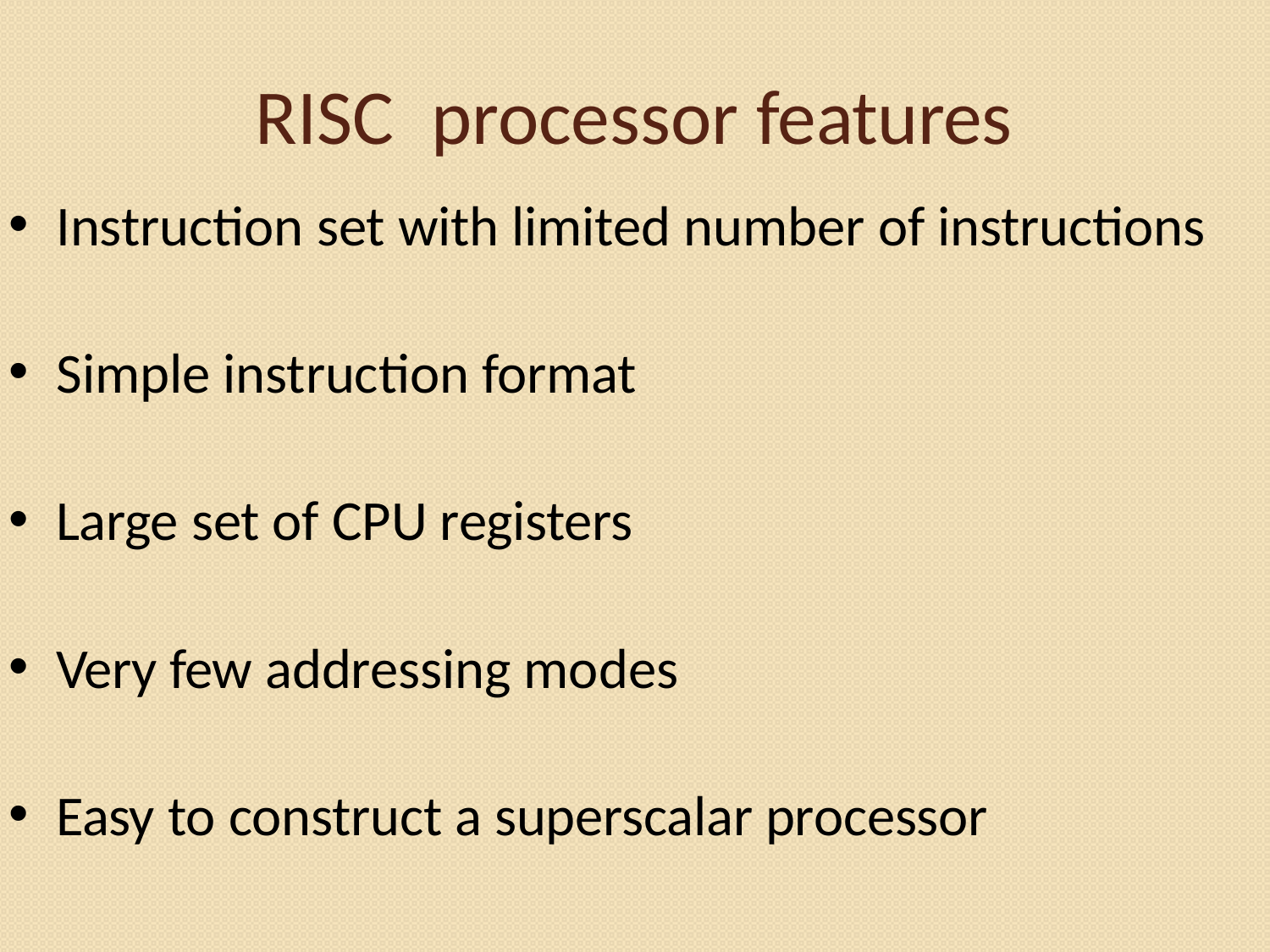

# RISC	processor features
Instruction set with limited number of instructions

Simple instruction format

Large set of CPU registers

Very few addressing modes

Easy to construct a superscalar processor